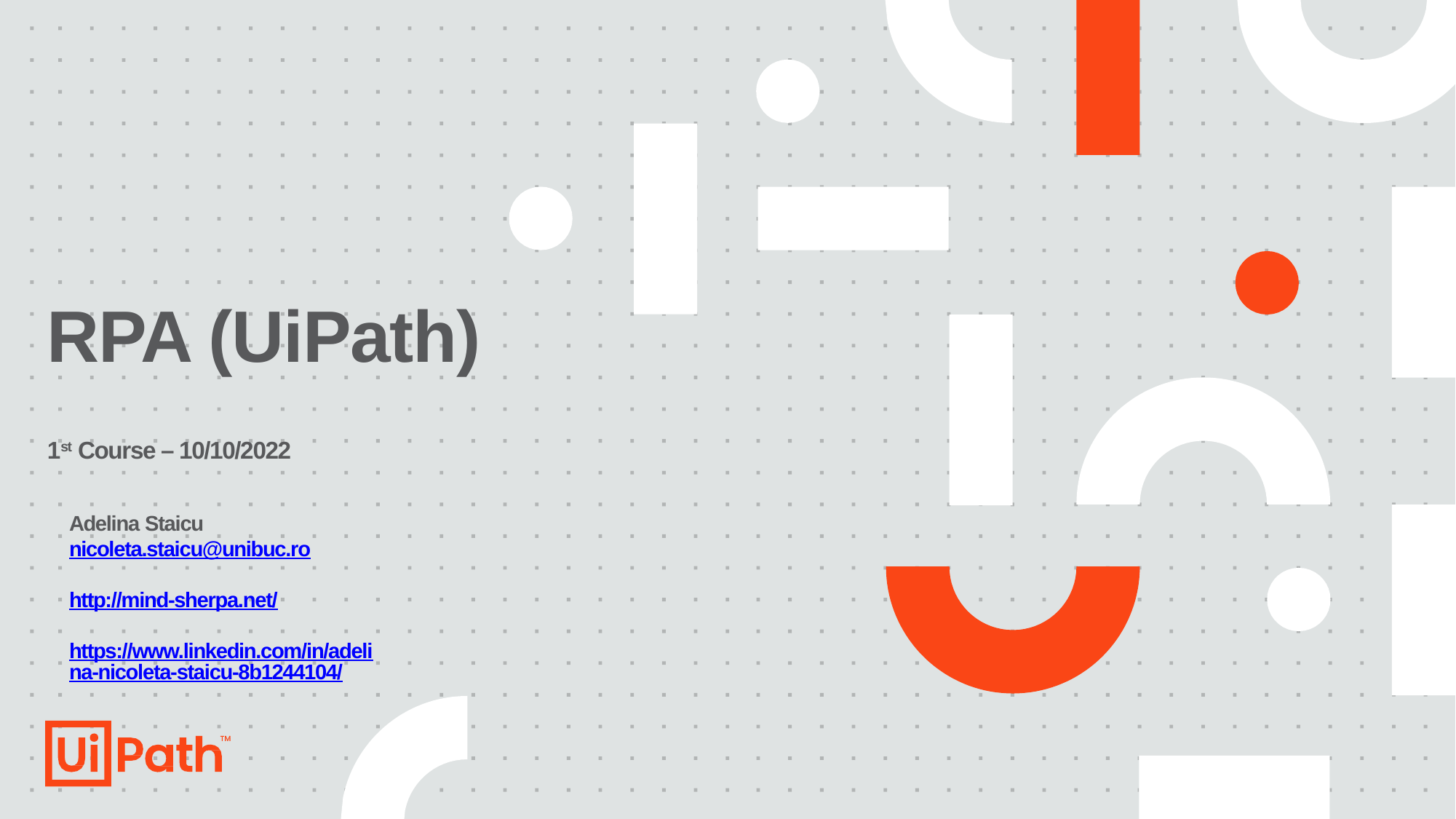

# RPA (UiPath) 1st Course – 10/10/2022

Adelina Staicu
nicoleta.staicu@unibuc.ro

http://mind-sherpa.net/

https://www.linkedin.com/in/adelina-nicoleta-staicu-8b1244104/